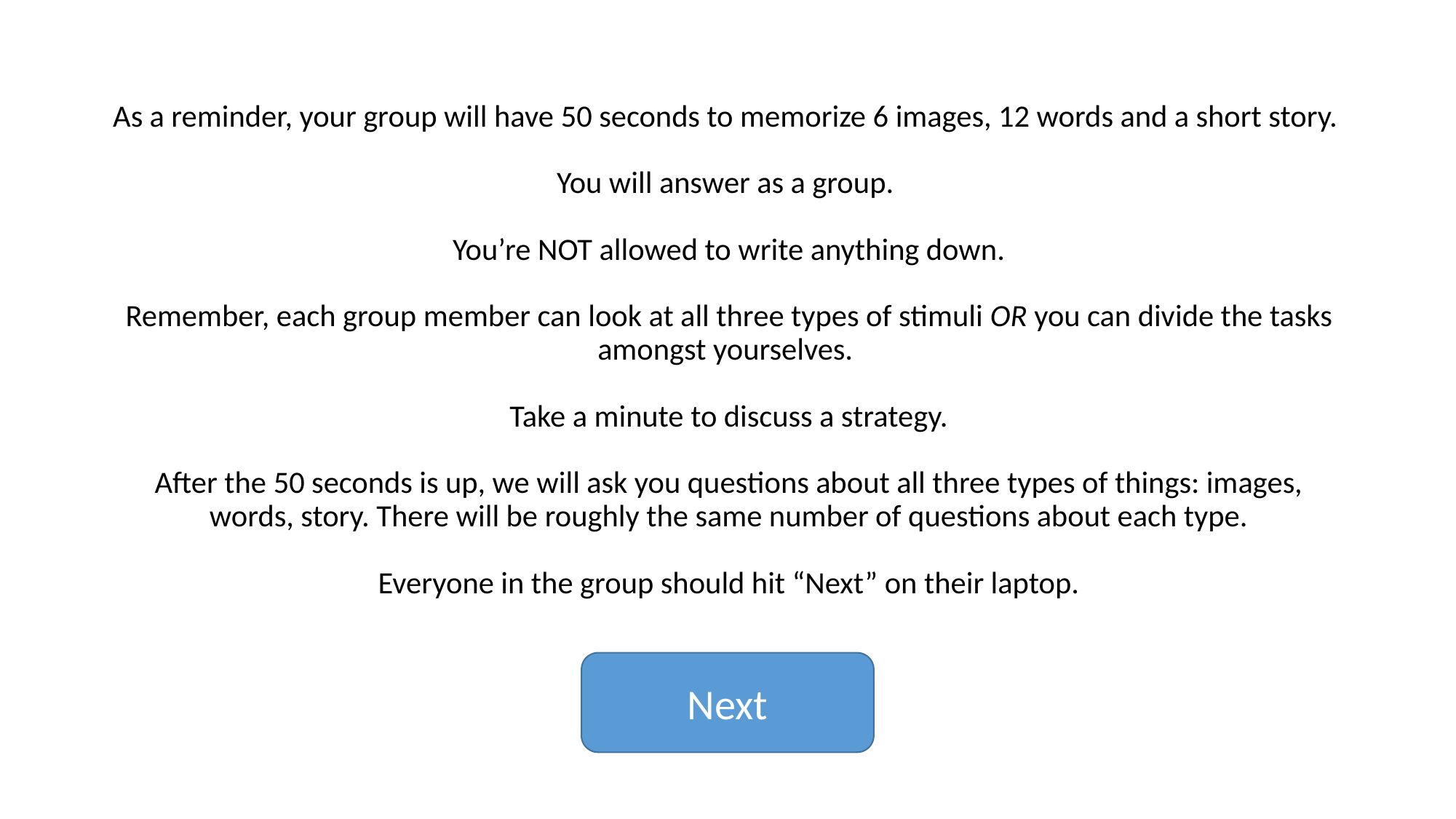

As a reminder, your group will have 50 seconds to memorize 6 images, 12 words and a short story.

You will answer as a group.

You’re NOT allowed to write anything down.

Remember, each group member can look at all three types of stimuli OR you can divide the tasks amongst yourselves.

Take a minute to discuss a strategy.

After the 50 seconds is up, we will ask you questions about all three types of things: images, words, story. There will be roughly the same number of questions about each type.

Everyone in the group should hit “Next” on their laptop.
Next